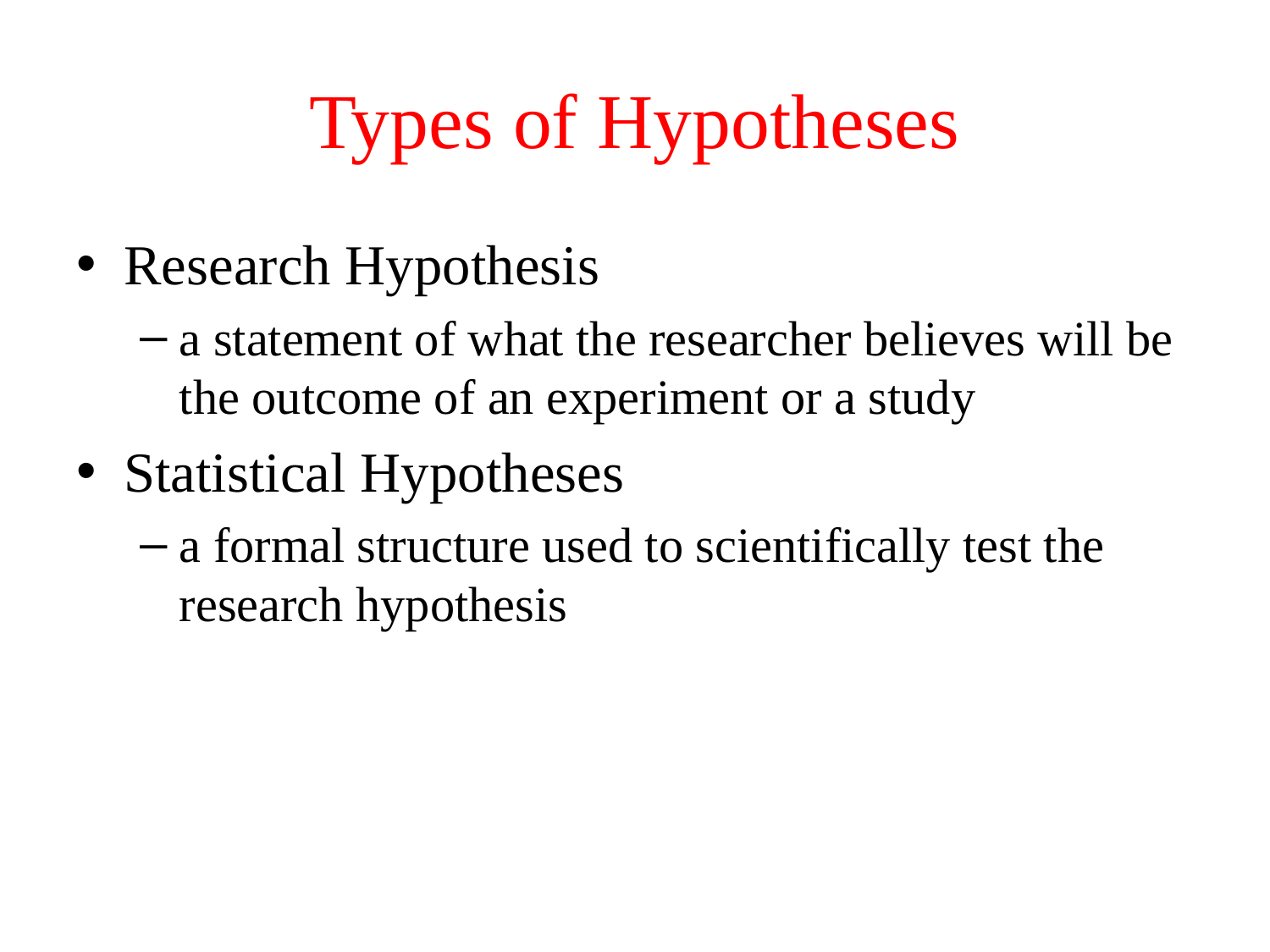

# Types of Hypotheses
Research Hypothesis
a statement of what the researcher believes will be the outcome of an experiment or a study
Statistical Hypotheses
a formal structure used to scientifically test the research hypothesis